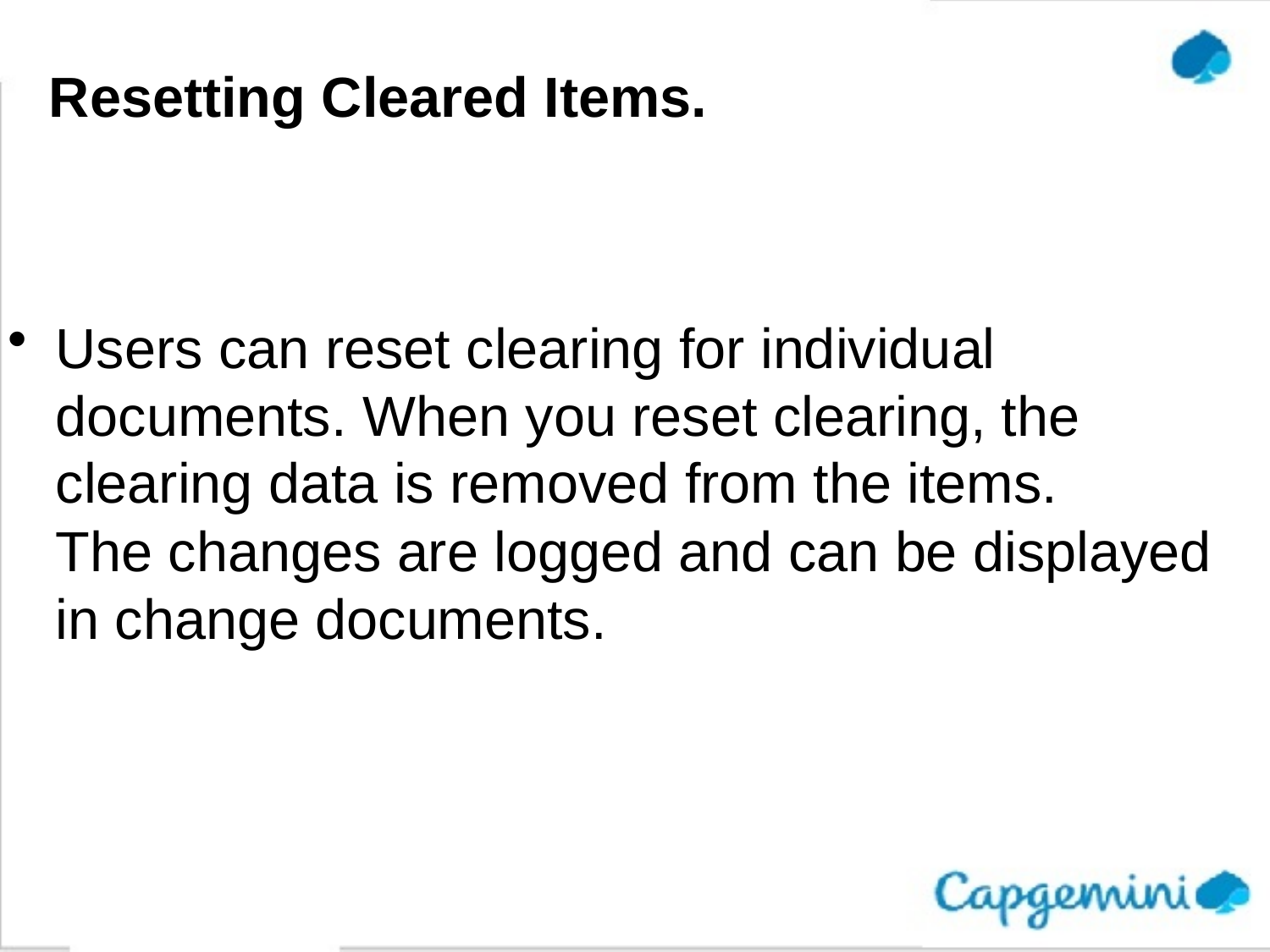

# Resetting Cleared Items.

Users can reset clearing for individual documents. When you reset clearing, the clearing data is removed from the items.
The changes are logged and can be displayed in change documents.